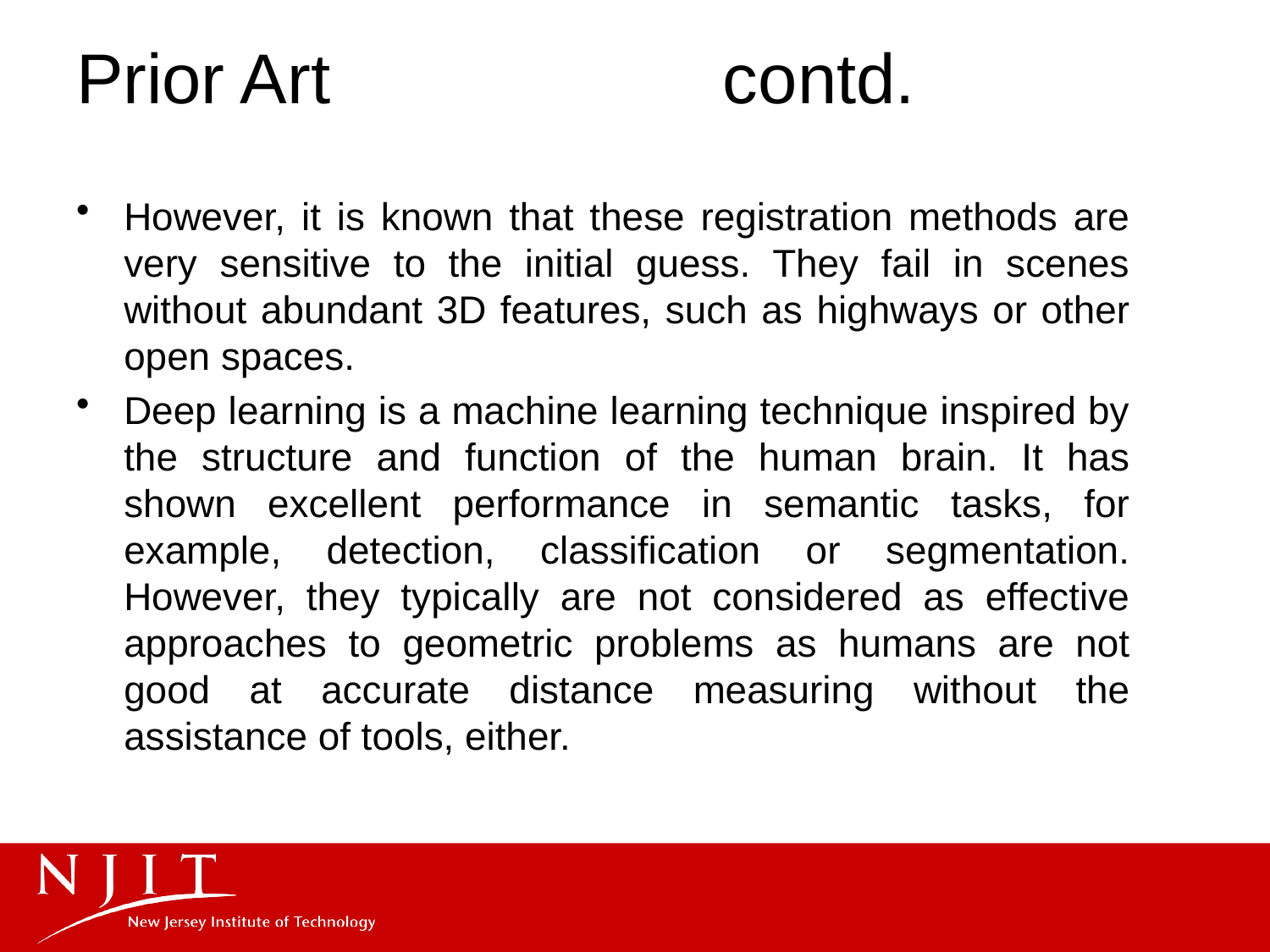

# Prior Art                    contd.
However, it is known that these registration methods are very sensitive to the initial guess. They fail in scenes without abundant 3D features, such as highways or other open spaces.
Deep learning is a machine learning technique inspired by the structure and function of the human brain. It has shown excellent performance in semantic tasks, for example, detection, classification or segmentation. However, they typically are not considered as effective approaches to geometric problems as humans are not good at accurate distance measuring without the assistance of tools, either.